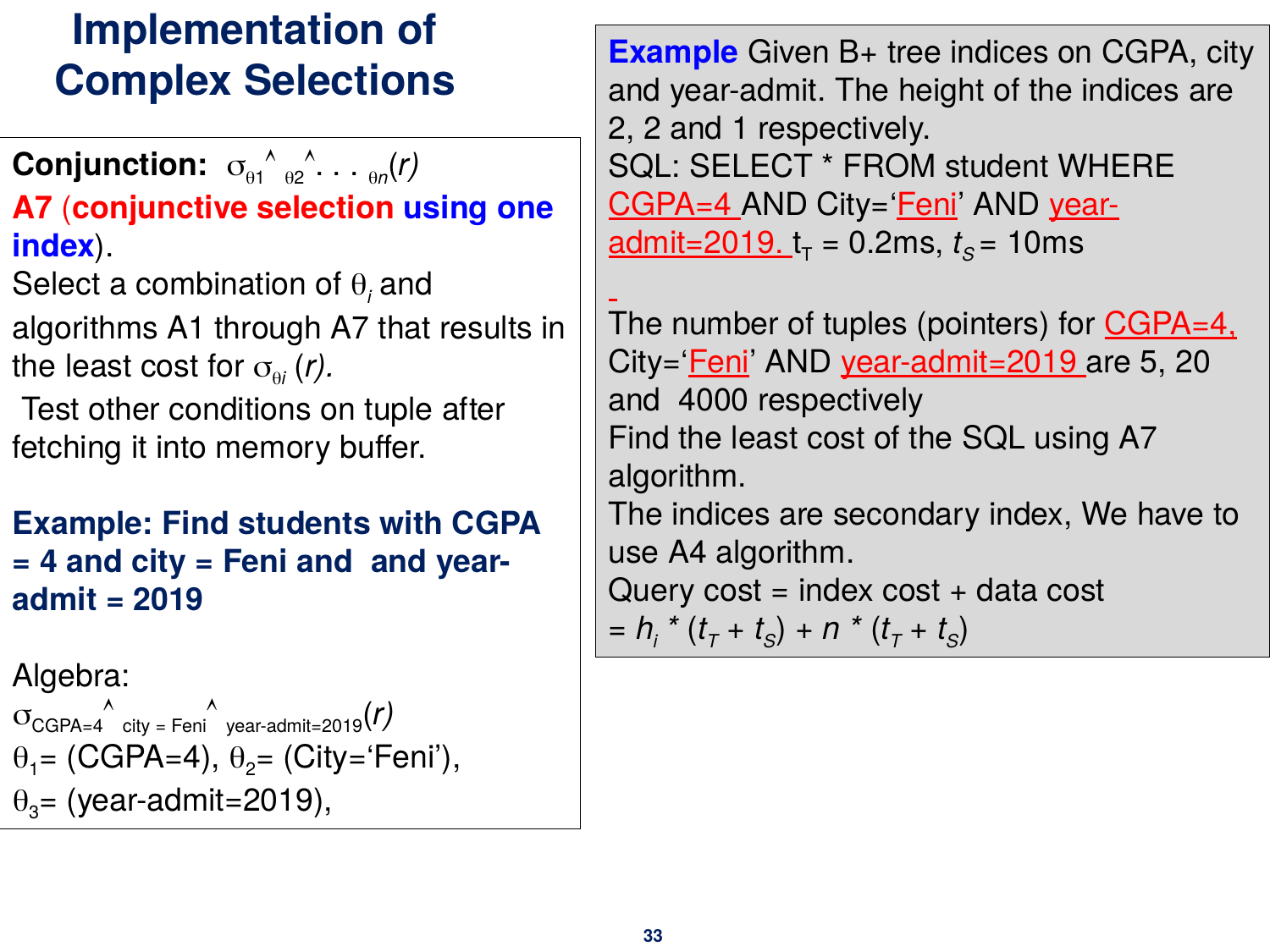

# Implementation of Complex Selections
Example Given B+ tree indices on CGPA, city and year-admit. The height of the indices are 2, 2 and 1 respectively.
SQL: SELECT * FROM student WHERE CGPA=4 AND City=‘Feni’ AND year-admit=2019. tT = 0.2ms, tS = 10ms

The number of tuples (pointers) for CGPA=4, City=‘Feni’ AND year-admit=2019 are 5, 20 and  4000 respectively
Find the least cost of the SQL using A7 algorithm.
The indices are secondary index, We have to use A4 algorithm.
Query cost = index cost + data cost
= hi * (tT + tS) + n * (tT + tS)
Conjunction:  σθ1∧ θ2∧. . . θn(r)
A7 (conjunctive selection using one index).
Select a combination of θi and algorithms A1 through A7 that results in the least cost for σθi (r).
 Test other conditions on tuple after fetching it into memory buffer.

Example: Find students with CGPA = 4 and city = Feni and  and year-admit = 2019

Algebra:
σCGPA=4∧ city = Feni∧ year-admit=2019(r)
θ1= (CGPA=4), θ2= (City=‘Feni’),
θ3= (year-admit=2019),